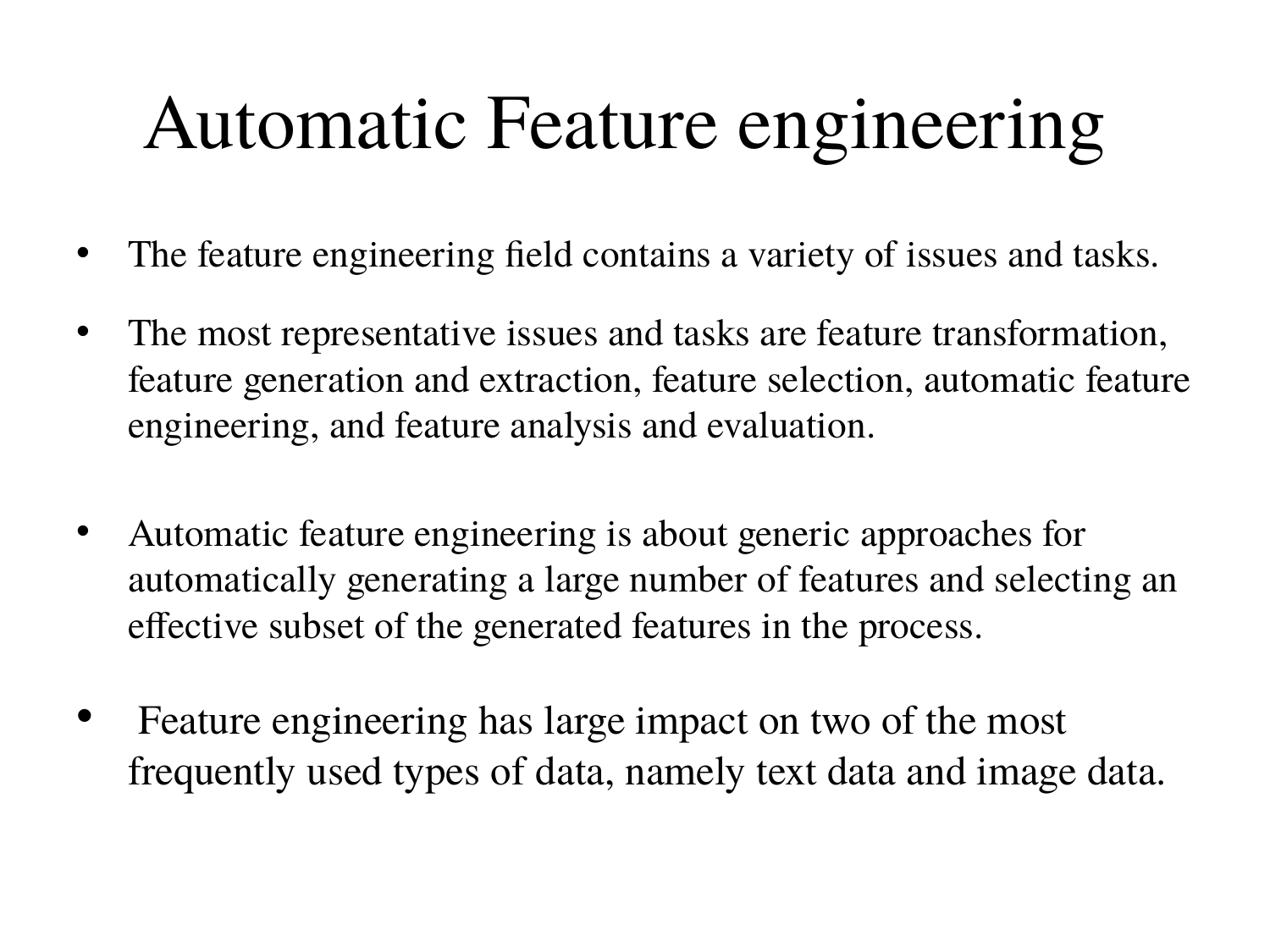

# Automatic Feature engineering
The feature engineering field contains a variety of issues and tasks.

The most representative issues and tasks are feature transformation, feature generation and extraction, feature selection, automatic feature engineering, and feature analysis and evaluation.

Automatic feature engineering is about generic approaches for automatically generating a large number of features and selecting an effective subset of the generated features in the process.

 Feature engineering has large impact on two of the most frequently used types of data, namely text data and image data.